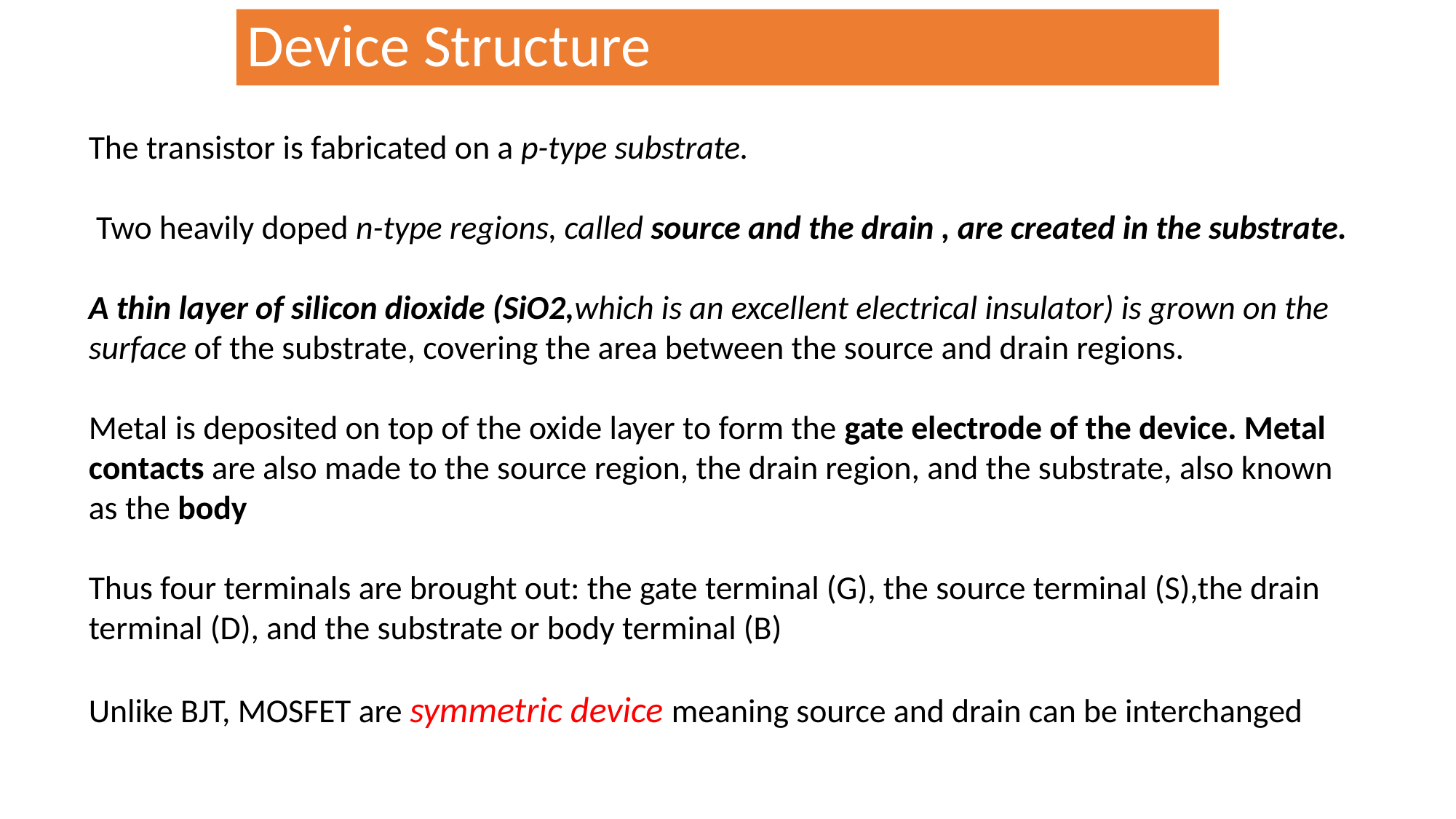

# Device Structure
The transistor is fabricated on a p-type substrate.

 Two heavily doped n-type regions, called source and the drain , are created in the substrate.

A thin layer of silicon dioxide (SiO2,which is an excellent electrical insulator) is grown on the surface of the substrate, covering the area between the source and drain regions.

Metal is deposited on top of the oxide layer to form the gate electrode of the device. Metal contacts are also made to the source region, the drain region, and the substrate, also known as the body

Thus four terminals are brought out: the gate terminal (G), the source terminal (S),the drain terminal (D), and the substrate or body terminal (B)

Unlike BJT, MOSFET are symmetric device meaning source and drain can be interchanged